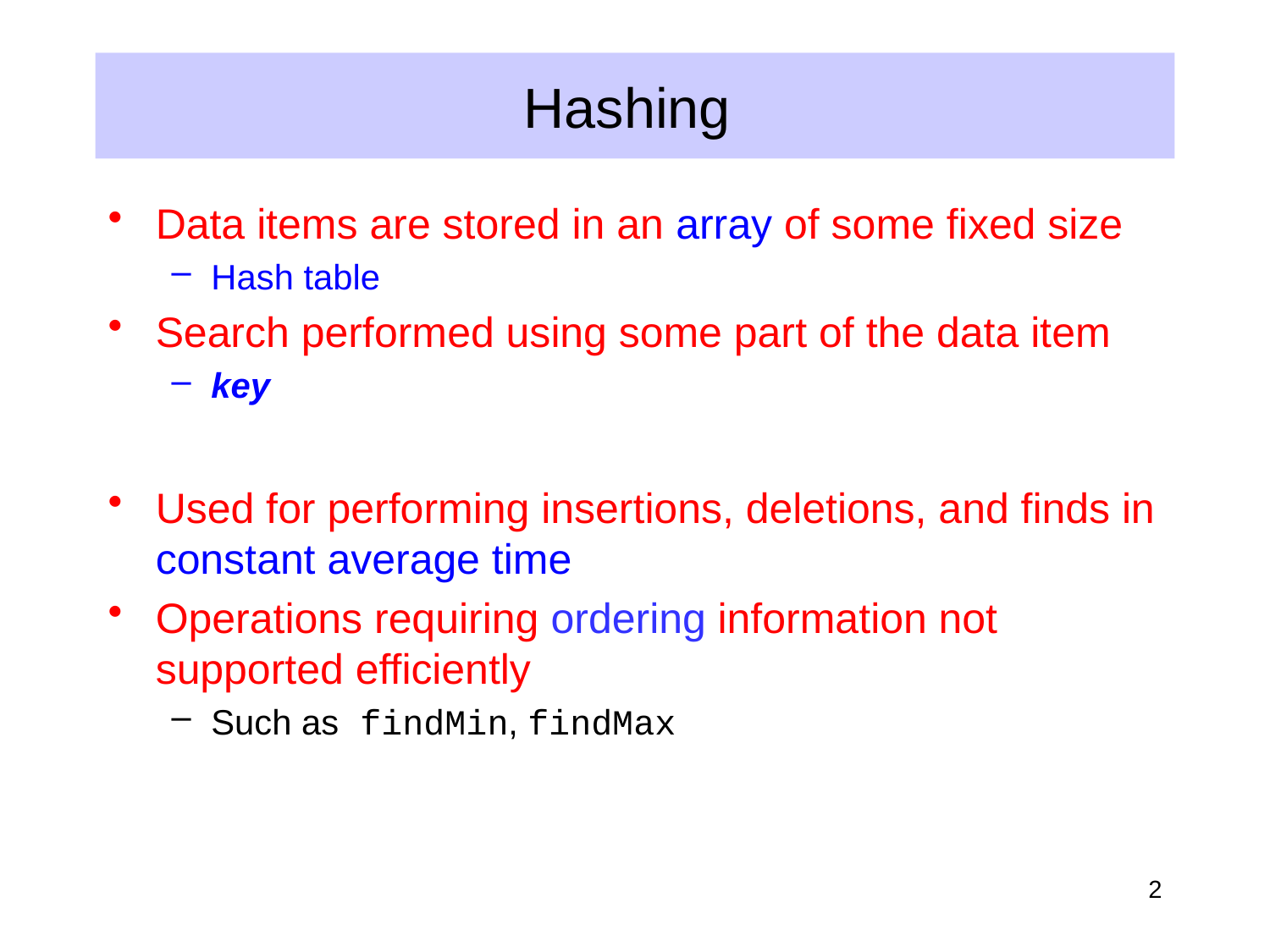

# Hashing
Data items are stored in an array of some fixed size
Hash table
Search performed using some part of the data item
key

Used for performing insertions, deletions, and finds in constant average time
Operations requiring ordering information not supported efficiently
Such as findMin, findMax
2